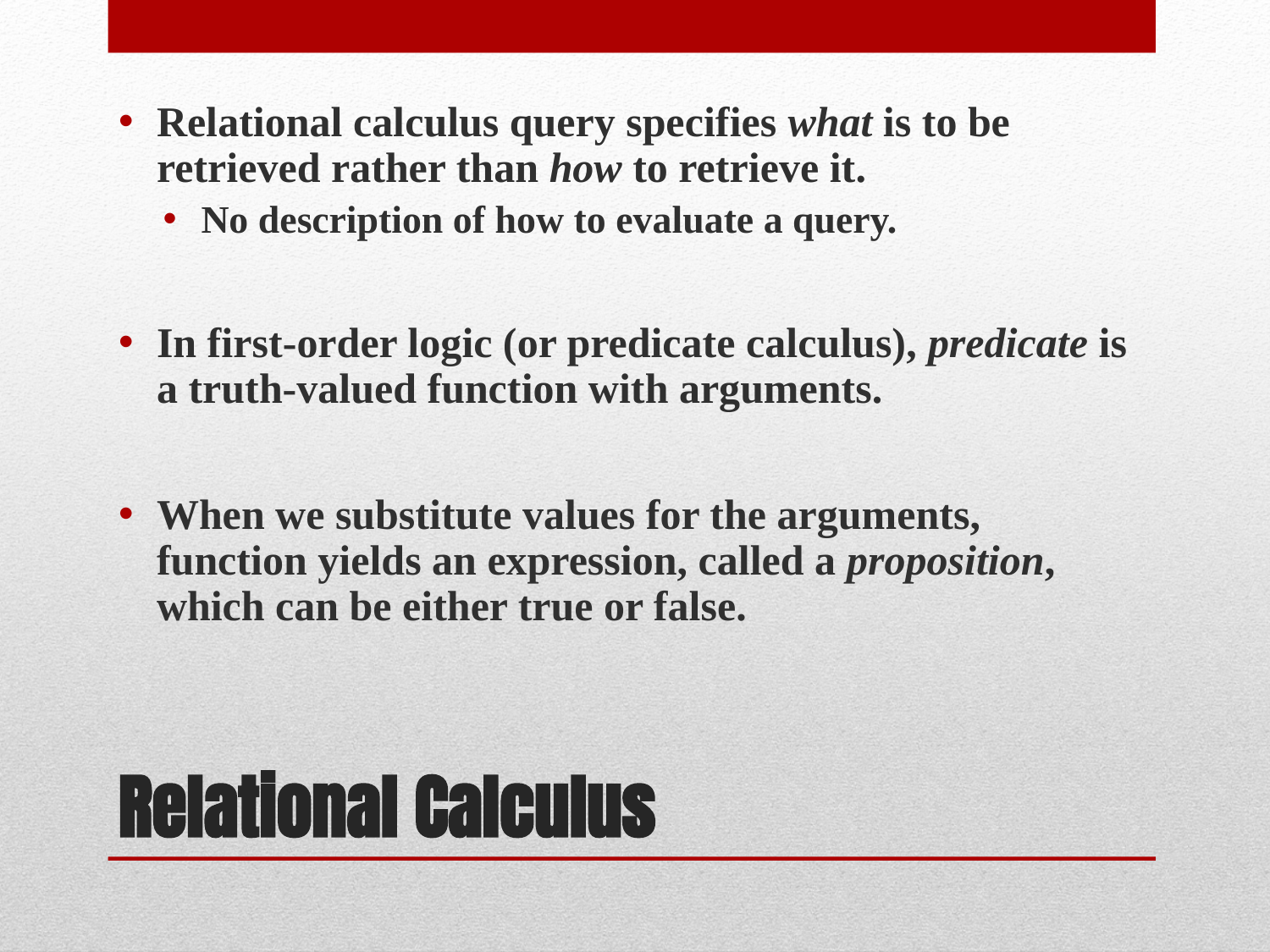

Relational calculus query specifies what is to be retrieved rather than how to retrieve it.
No description of how to evaluate a query.

In first-order logic (or predicate calculus), predicate is a truth-valued function with arguments.

When we substitute values for the arguments, function yields an expression, called a proposition, which can be either true or false.
# Relational Calculus